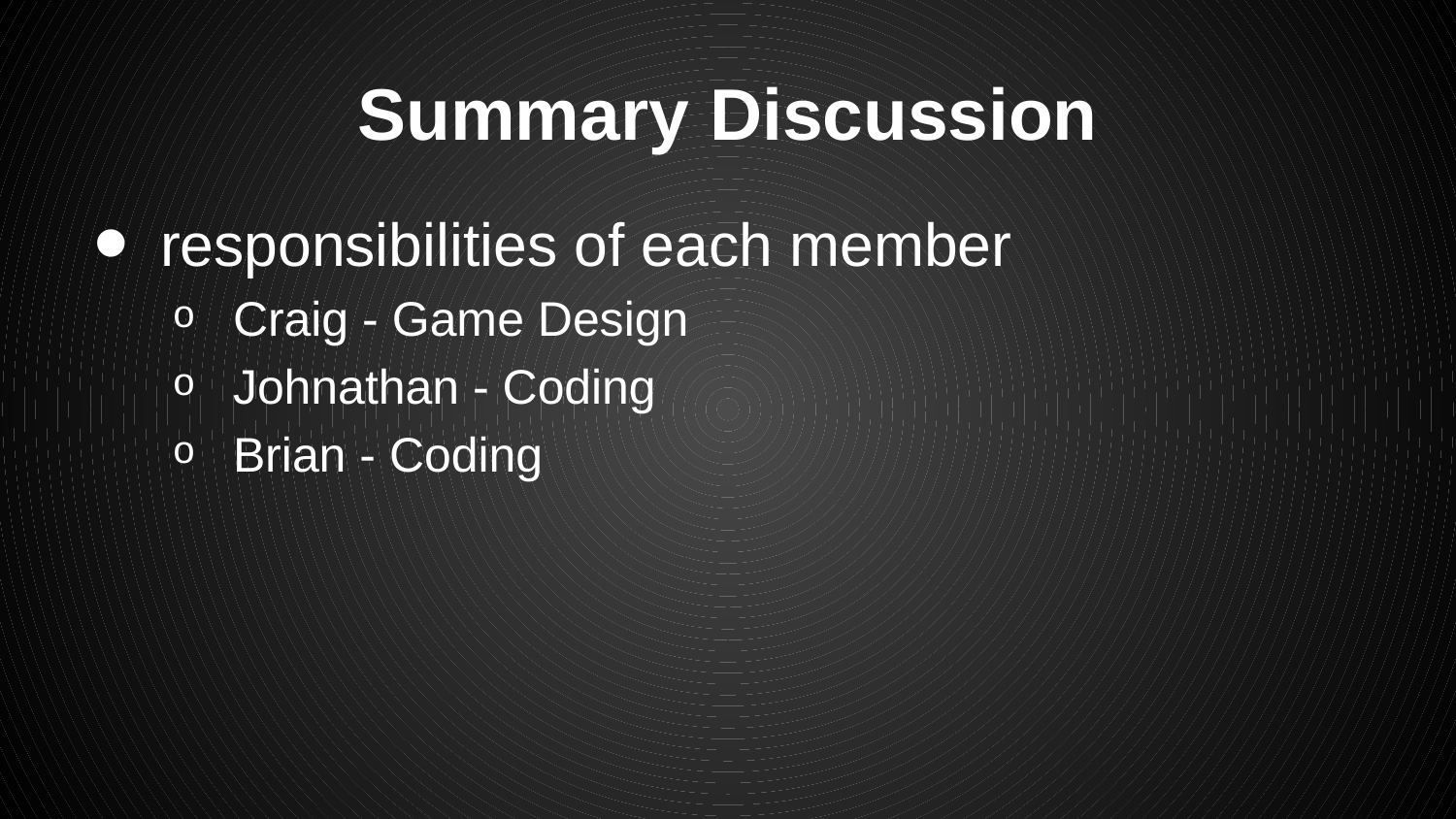

# Summary Discussion
responsibilities of each member
Craig - Game Design
Johnathan - Coding
Brian - Coding